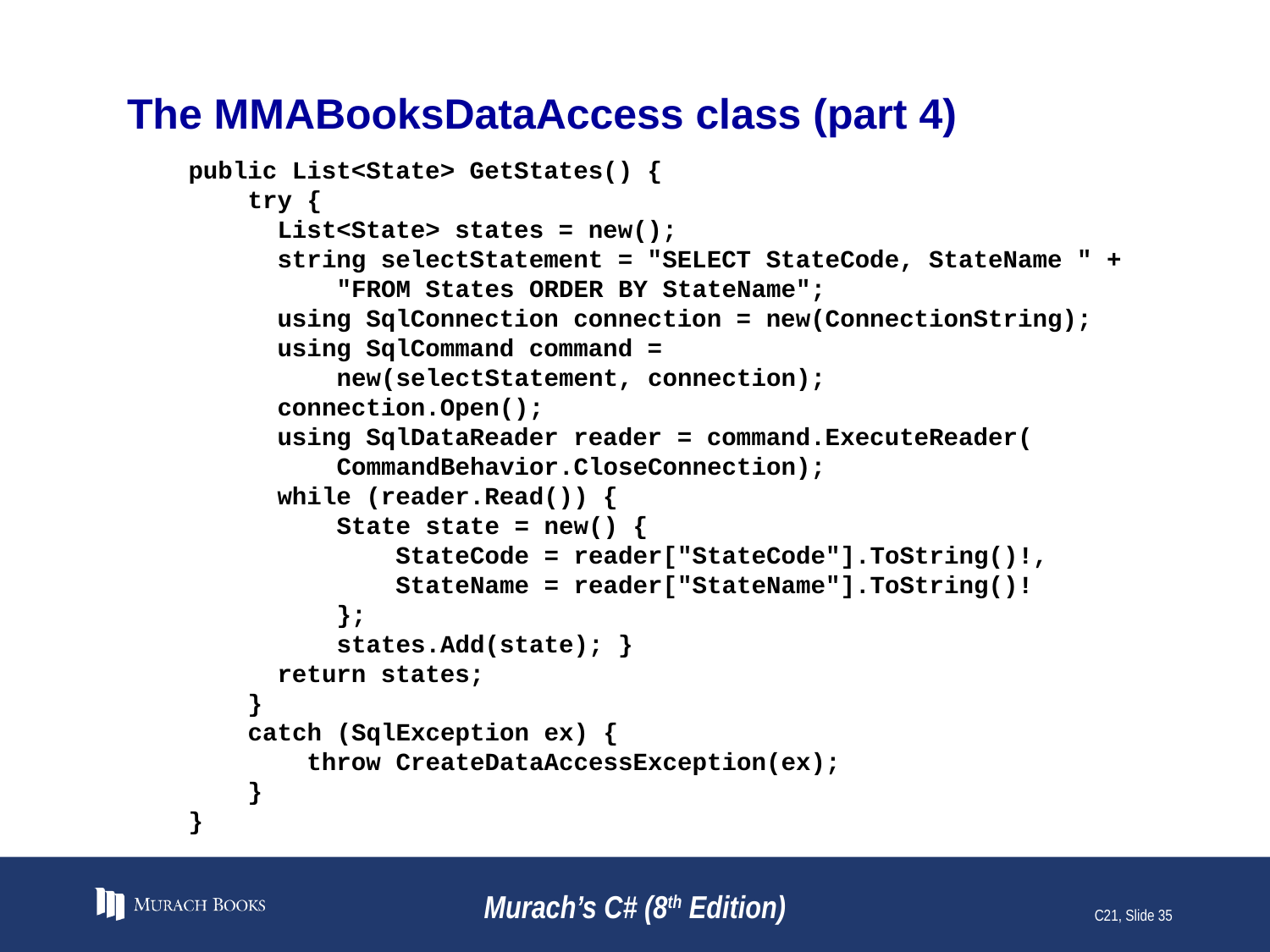

# The MMABooksDataAccess class (part 4)
    public List<State> GetStates() {
        try {
          List<State> states = new();
          string selectStatement = "SELECT StateCode, StateName " +
              "FROM States ORDER BY StateName";
          using SqlConnection connection = new(ConnectionString);
          using SqlCommand command =
              new(selectStatement, connection);
          connection.Open();
          using SqlDataReader reader = command.ExecuteReader(
              CommandBehavior.CloseConnection);
          while (reader.Read()) {
              State state = new() {
                  StateCode = reader["StateCode"].ToString()!,
                  StateName = reader["StateName"].ToString()!
              };
              states.Add(state); }
          return states;
        }
        catch (SqlException ex) {
            throw CreateDataAccessException(ex);
        }
    }

Murach’s C# (8th Edition)

C21, Slide 35